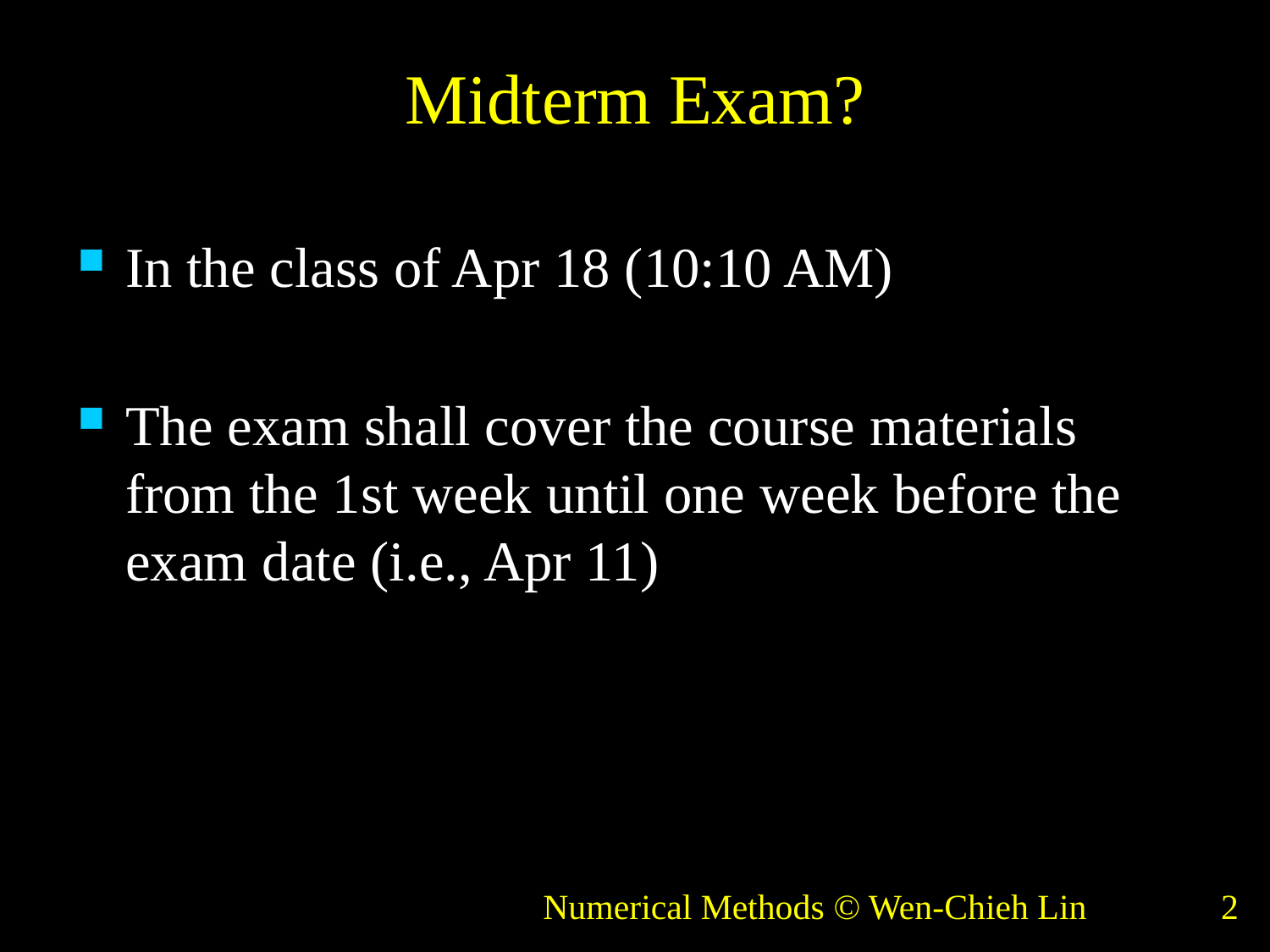

# Midterm Exam?
In the class of Apr 18 (10:10 AM)

The exam shall cover the course materials from the 1st week until one week before the exam date (i.e., Apr 11)

Numerical Methods © Wen-Chieh Lin
2